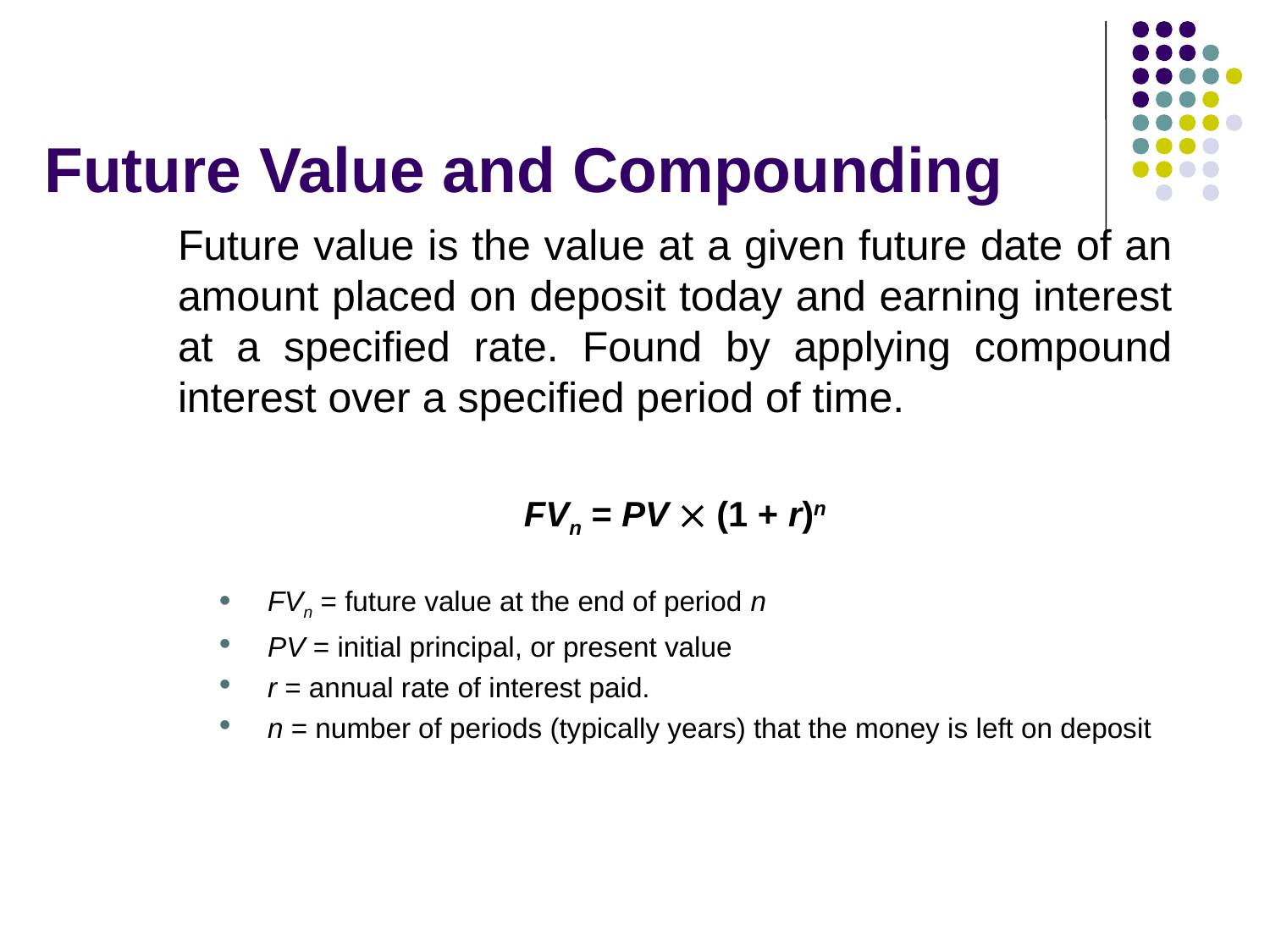

# Future Value and Compounding
Future value is the value at a given future date of an amount placed on deposit today and earning interest at a specified rate. Found by applying compound interest over a specified period of time.

FVn = PV × (1 + r)n

FVn = future value at the end of period n
PV = initial principal, or present value
r = annual rate of interest paid.
n = number of periods (typically years) that the money is left on deposit